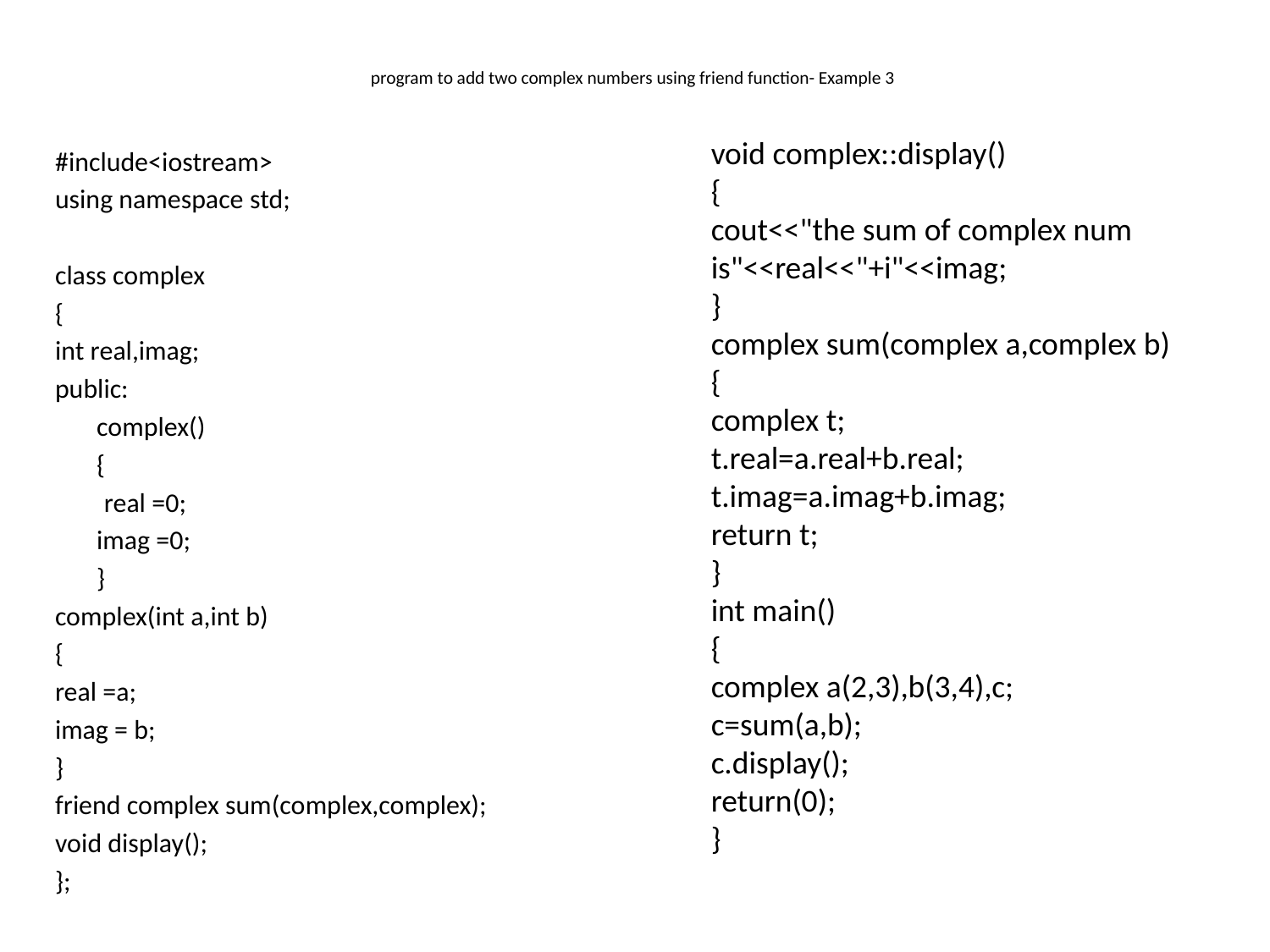

# program to add two complex numbers using friend function- Example 3
void complex::display()
{
cout<<"the sum of complex num is"<<real<<"+i"<<imag;
}
complex sum(complex a,complex b)
{
complex t;
t.real=a.real+b.real;
t.imag=a.imag+b.imag;
return t;
}
int main()
{
complex a(2,3),b(3,4),c;
c=sum(a,b);
c.display();
return(0);
}
#include<iostream>
using namespace std;

class complex
{
int real,imag;
public:
	complex()
	{
        real =0;
	imag =0;
	}
complex(int a,int b)
{
real =a;
imag = b;
}
friend complex sum(complex,complex);
void display();
};